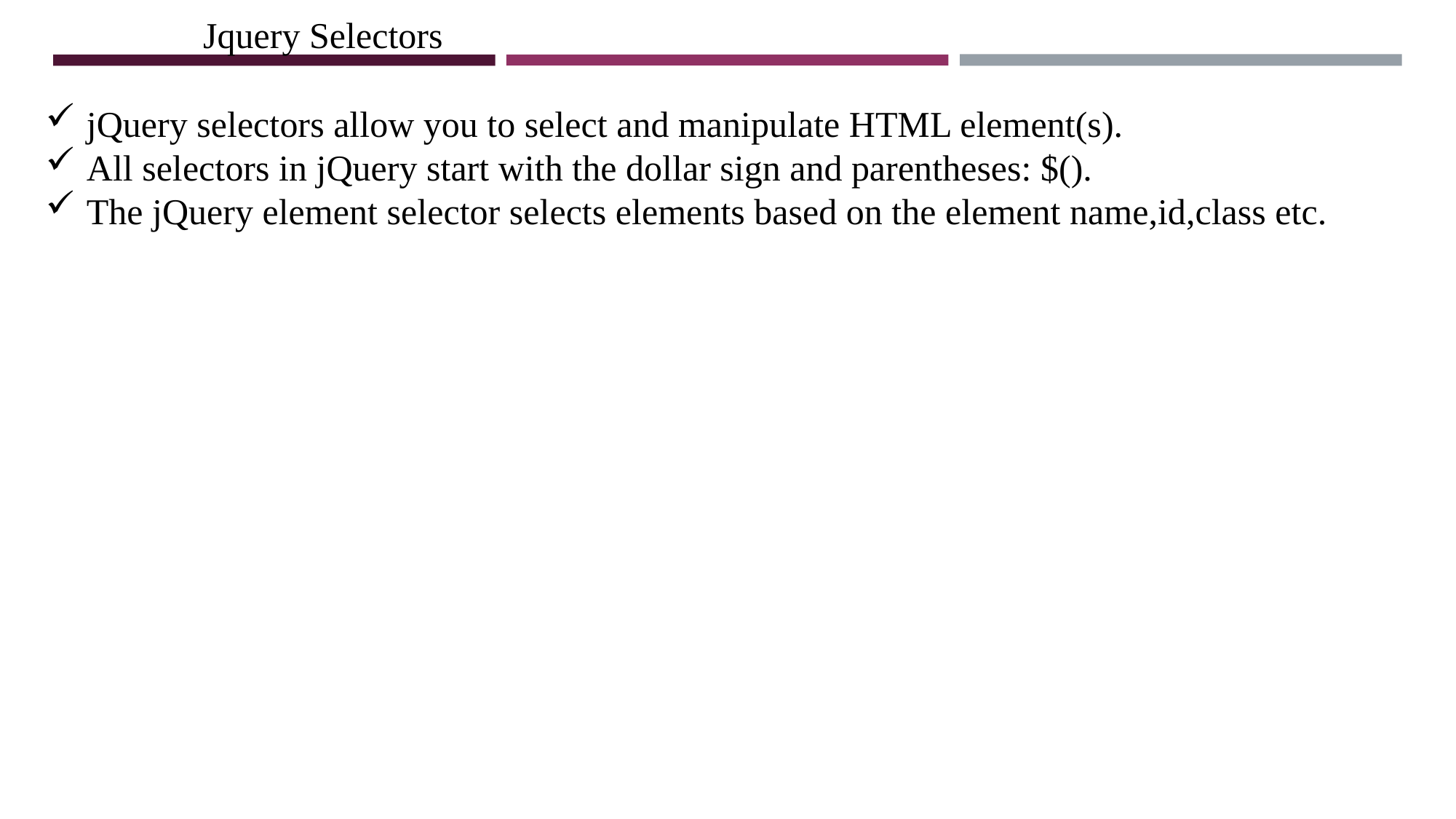

Jquery Selectors

jQuery selectors allow you to select and manipulate HTML element(s).
All selectors in jQuery start with the dollar sign and parentheses: $().
The jQuery element selector selects elements based on the element name,id,class etc.